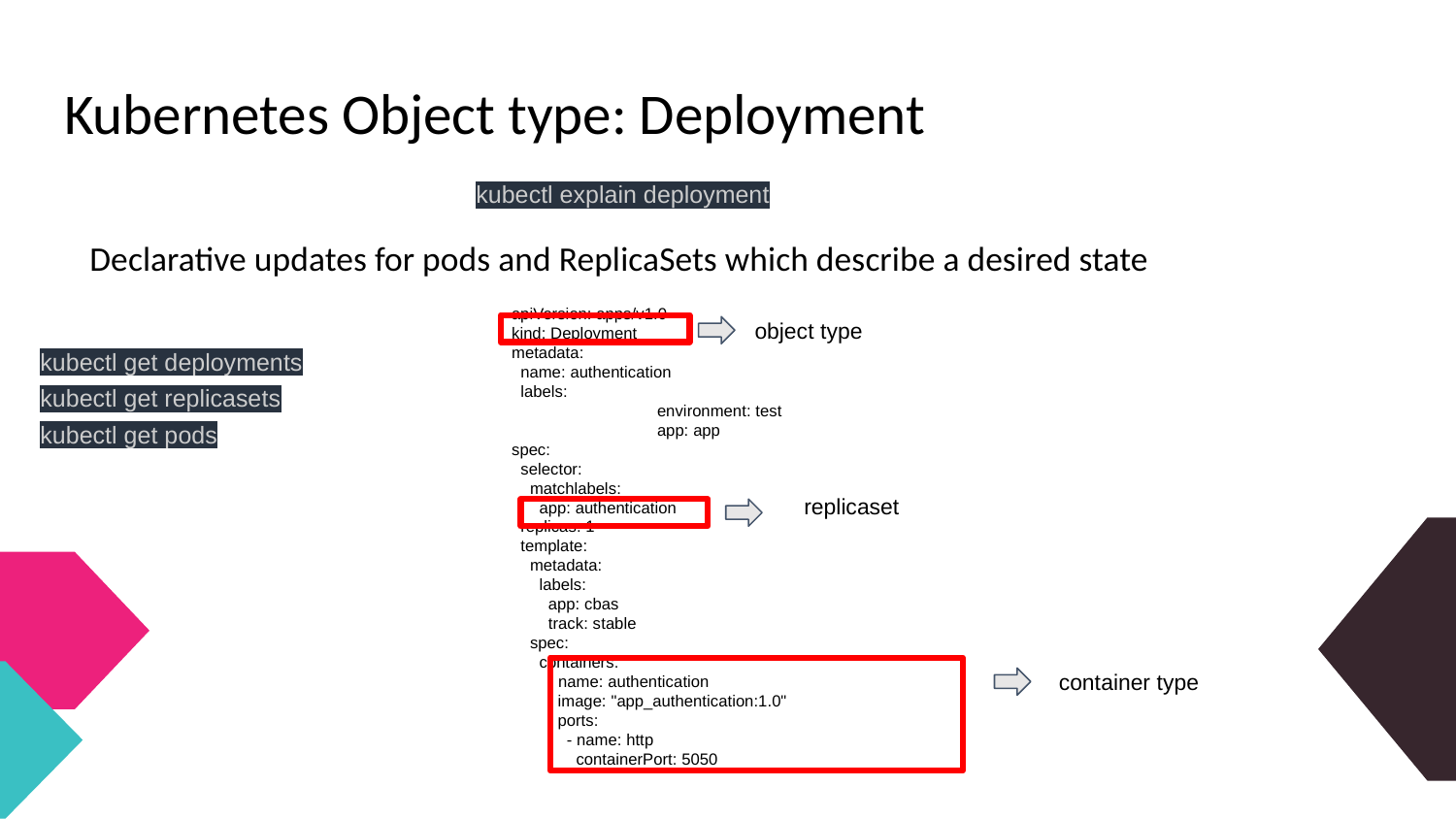

# Kubernetes Object type: Deployment
kubectl explain deployment
Declarative updates for pods and ReplicaSets which describe a desired state

apiVersion: apps/v1.0
kind: Deployment
metadata:
  name: authentication
  labels:
	environment: test
	app: app
spec:
  selector:
    matchlabels:
      app: authentication
  replicas: 1
  template:
    metadata:
      labels:
        app: cbas
        track: stable
    spec:
      containers:
        - name: authentication
          image: "app_authentication:1.0"
          ports:
            - name: http
              containerPort: 5050
object type

kubectl get deployments
kubectl get replicasets
kubectl get pods
replicaset

container type